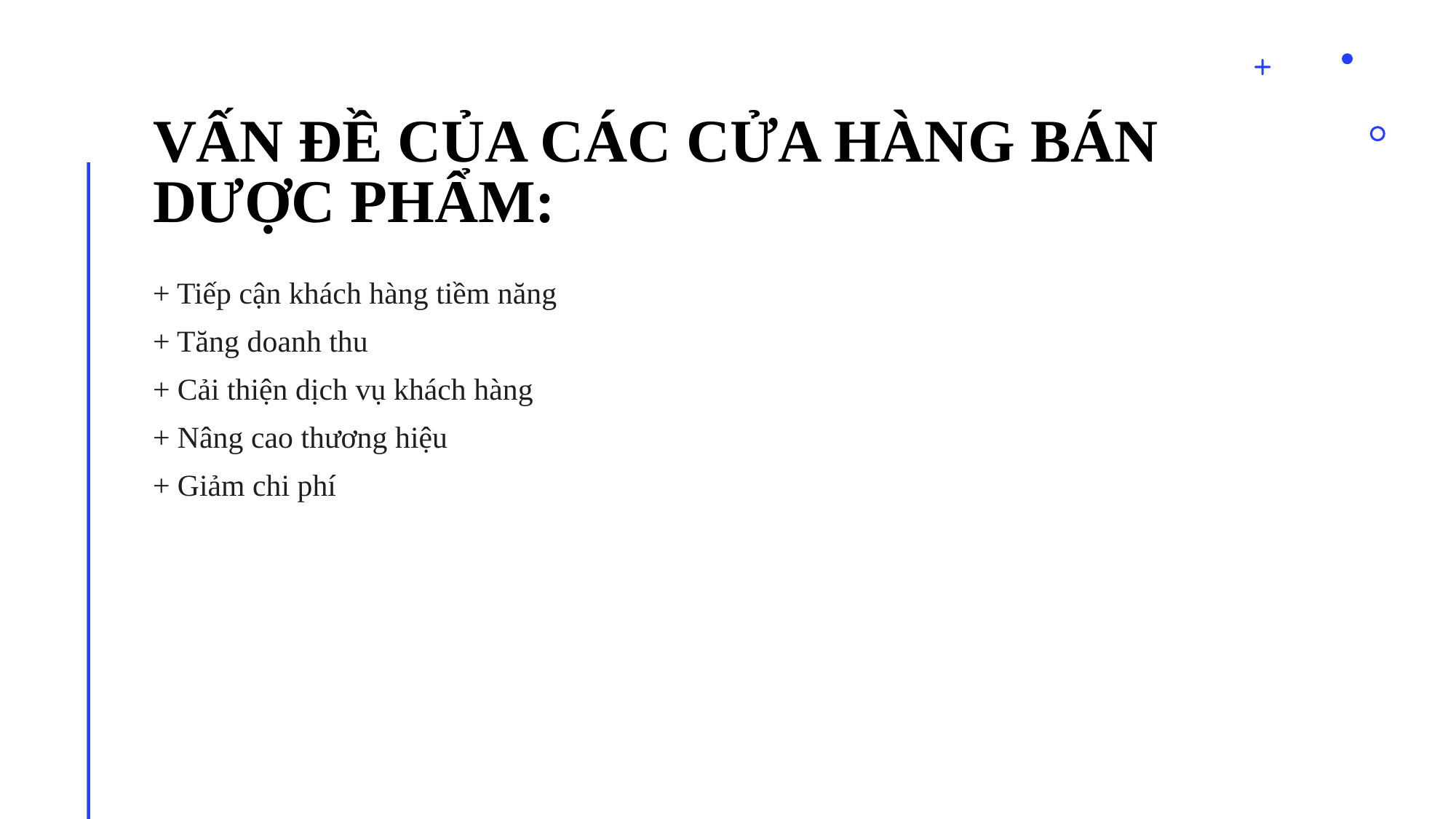

# VẤn Đề CỦA CÁC CỬA HÀNG BÁN DƯỢC PHẨM:
+ Tiếp cận khách hàng tiềm năng
+ Tăng doanh thu
+ Cải thiện dịch vụ khách hàng
+ Nâng cao thương hiệu
+ Giảm chi phí